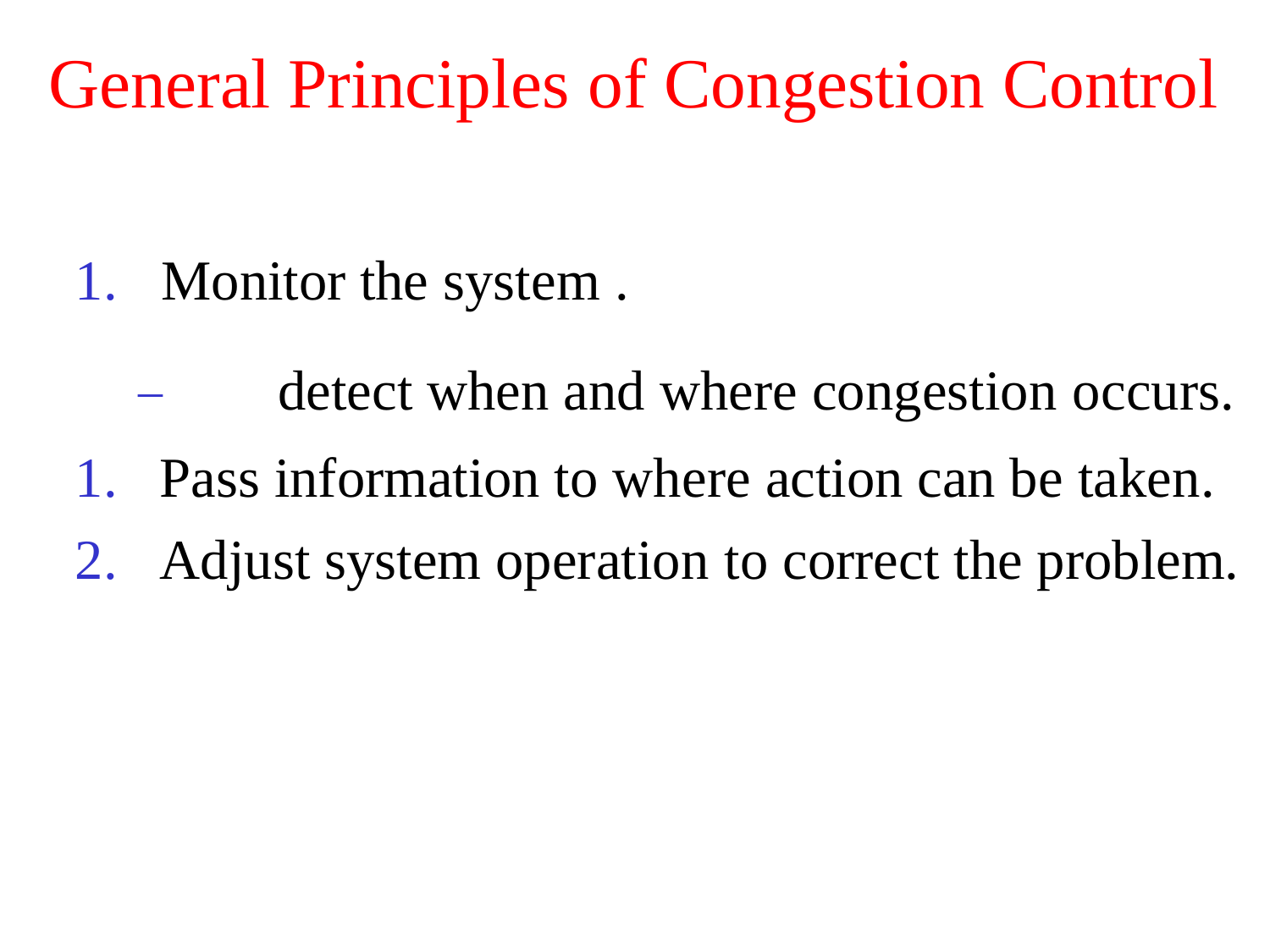

# General Principles of Congestion Control
1.	Monitor the system .
–	detect when and where congestion occurs.
Pass information to where action can be taken.
Adjust system operation to correct the problem.